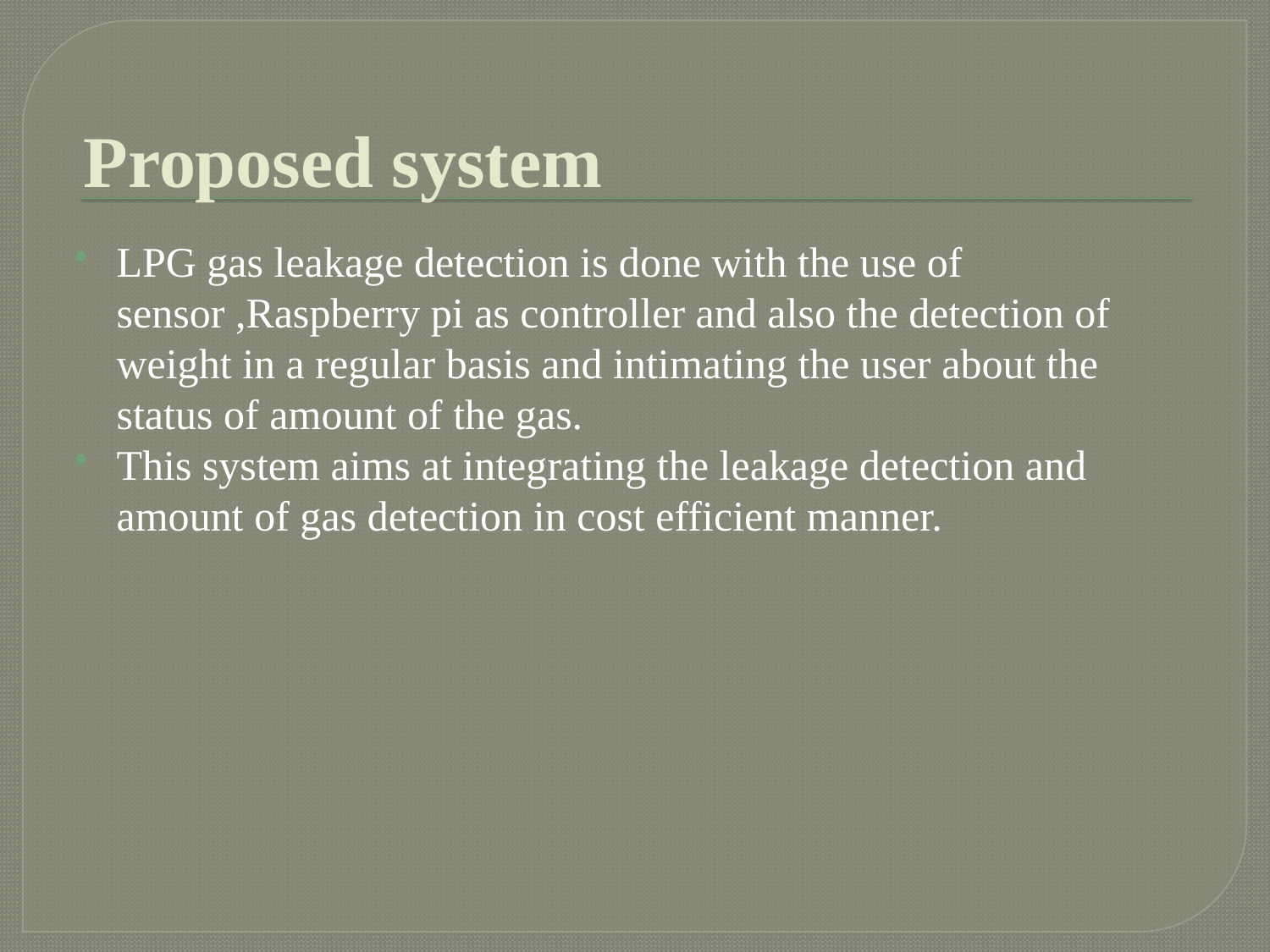

# Proposed system
LPG gas leakage detection is done with the use of sensor ,Raspberry pi as controller and also the detection of weight in a regular basis and intimating the user about the status of amount of the gas.
This system aims at integrating the leakage detection and amount of gas detection in cost efficient manner.